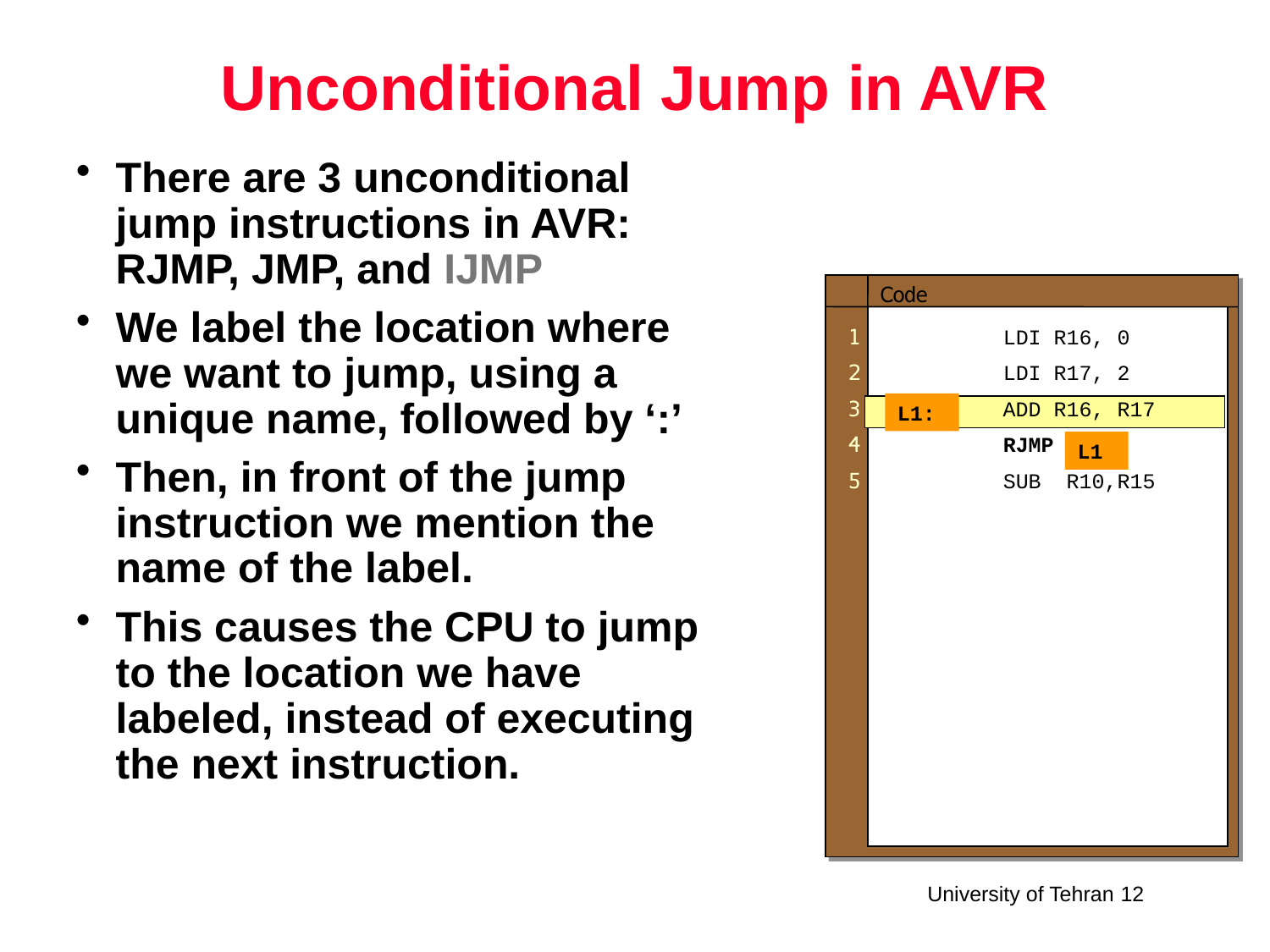

# Unconditional Jump in AVR
There are 3 unconditional jump instructions in AVR: RJMP, JMP, and IJMP
We label the location where we want to jump, using a unique name, followed by ‘:’
Then, in front of the jump instruction we mention the name of the label.
This causes the CPU to jump to the location we have labeled, instead of executing the next instruction.

Code

1
2
3
4
5
        LDI R16, 0
        LDI R17, 2
L1:     ADD R16, R17
        RJMP L1
        SUB  R10,R15

L1:

L1